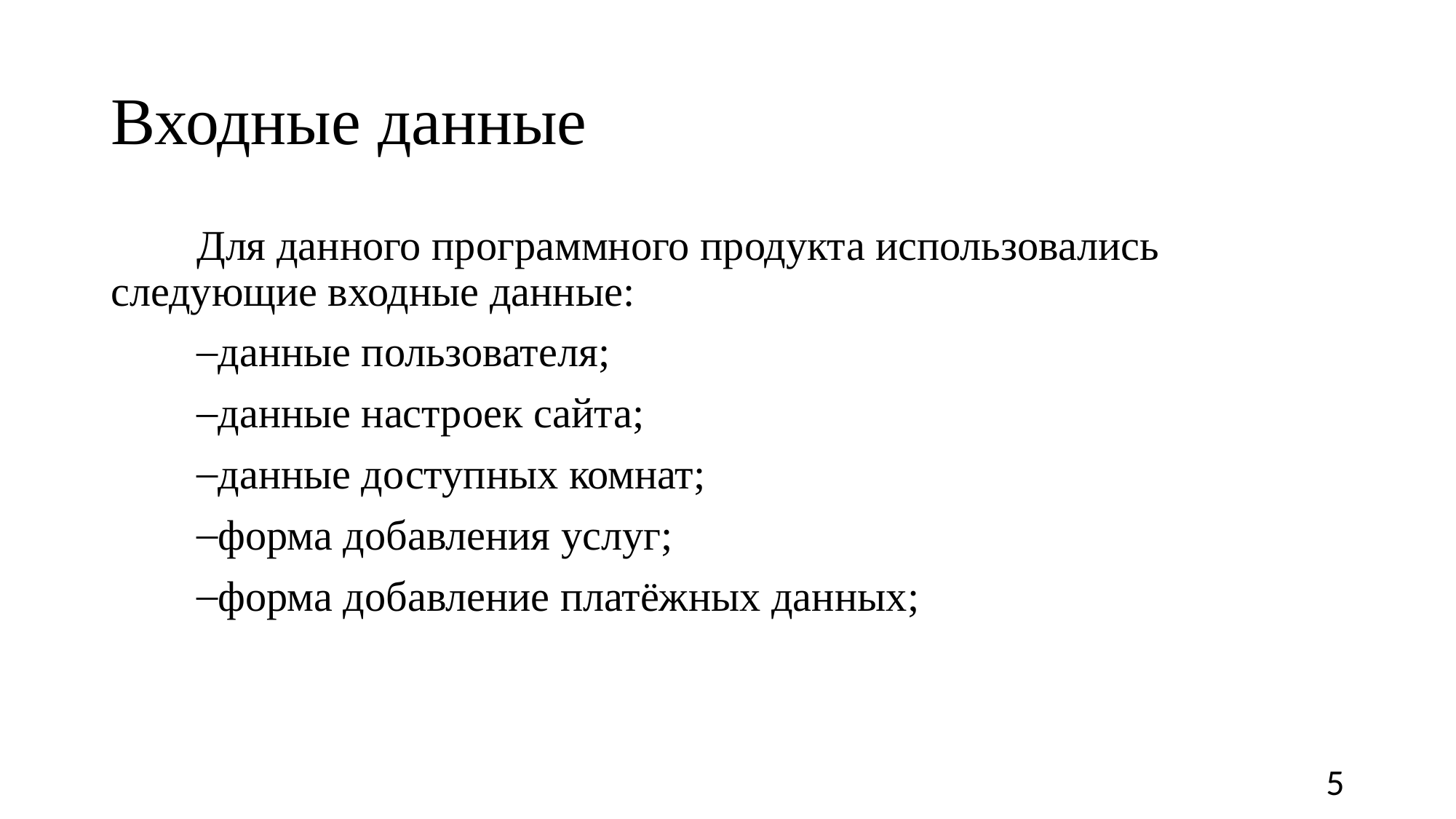

# Входные данные
Для данного программного продукта использовались следующие входные данные:
данные пользователя;
данные настроек сайта;
данные доступных комнат;
форма добавления услуг;
форма добавление платёжных данных;
5